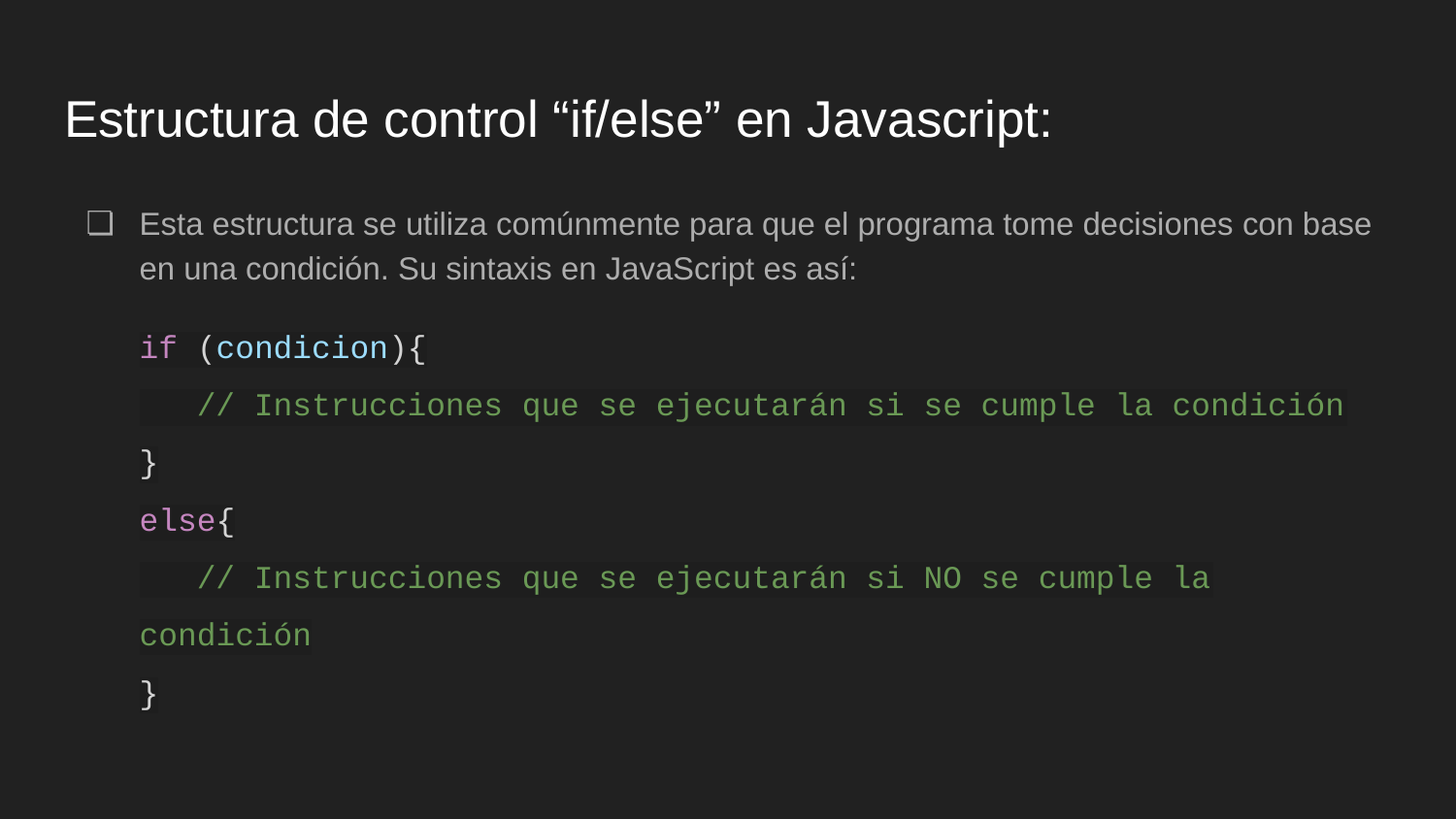

# Estructura de control “if/else” en Javascript:
Esta estructura se utiliza comúnmente para que el programa tome decisiones con base en una condición. Su sintaxis en JavaScript es así:
if (condicion){
   // Instrucciones que se ejecutarán si se cumple la condición
}
else{
   // Instrucciones que se ejecutarán si NO se cumple la condición
}